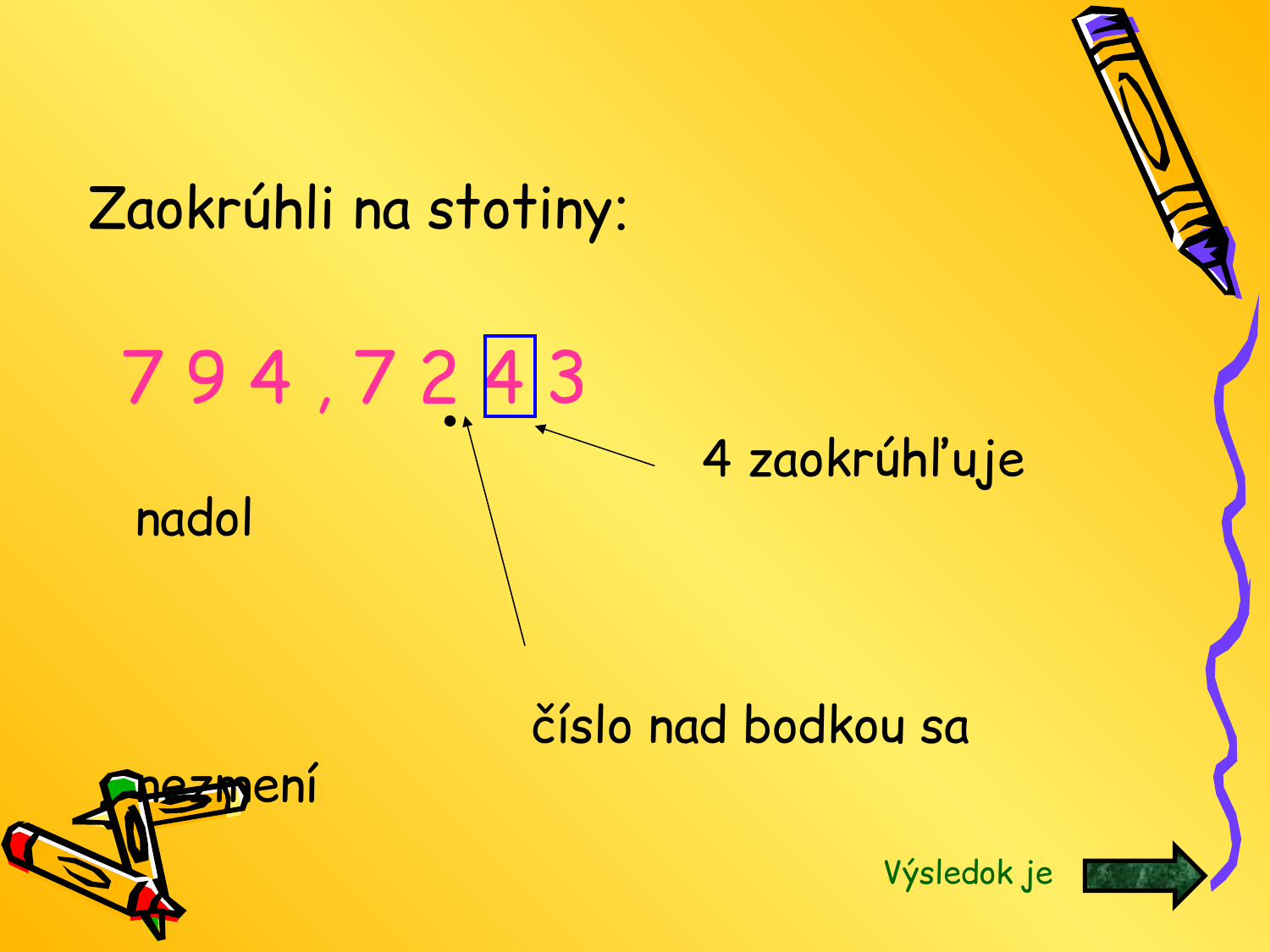

Zaokrúhli na stotiny:

  7 9 4 , 7 2 4 3
					    4 zaokrúhľuje nadol

				 číslo nad bodkou sa nezmení

Výsledok je